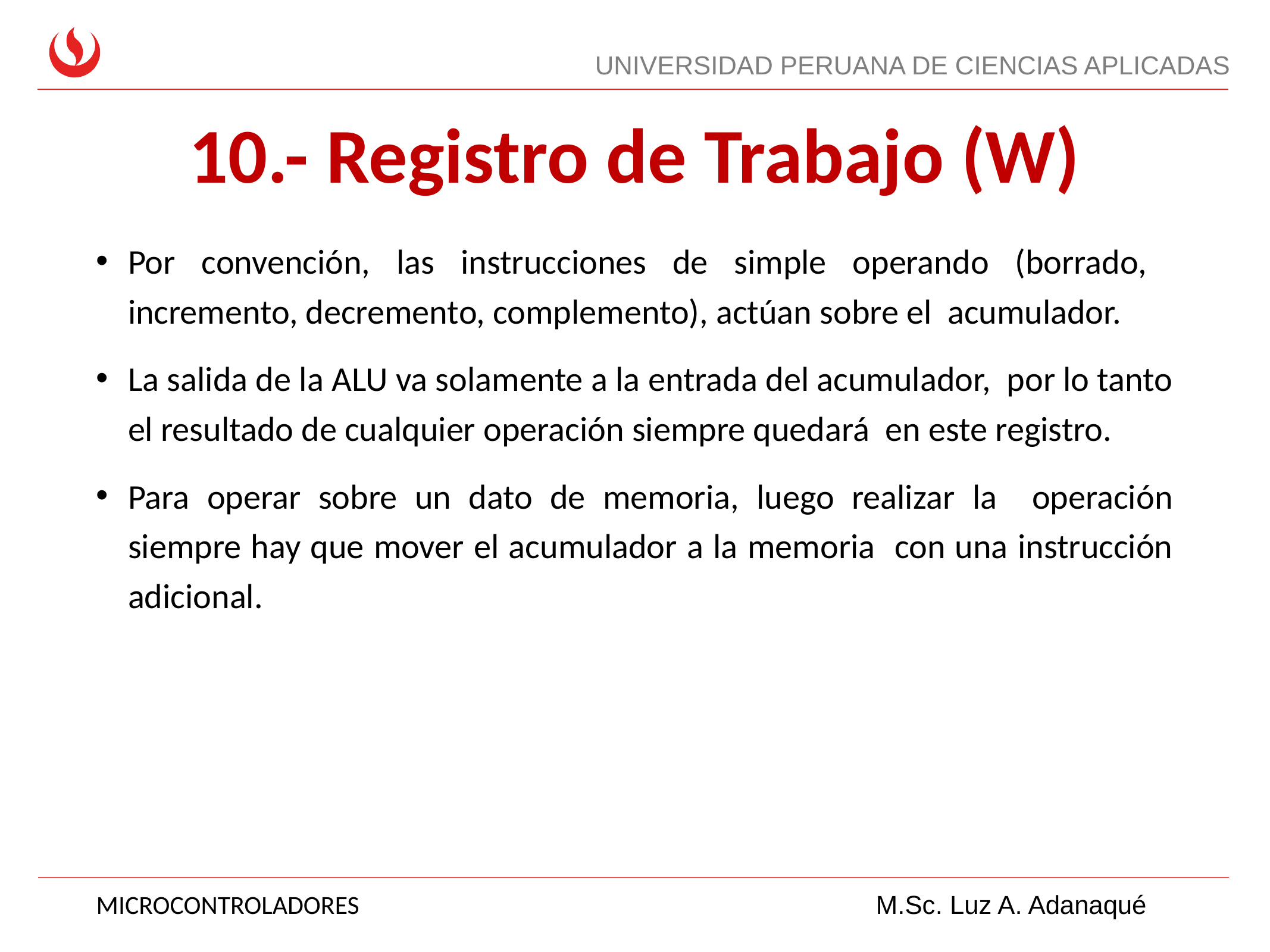

# 10.- Registro de Trabajo (W)
Por convención, las instrucciones de simple operando (borrado,  incremento, decremento, complemento), actúan sobre el  acumulador.
La salida de la ALU va solamente a la entrada del acumulador,  por lo tanto el resultado de cualquier operación siempre quedará  en este registro.
Para operar sobre un dato de memoria, luego realizar la  operación siempre hay que mover el acumulador a la memoria  con una instrucción adicional.